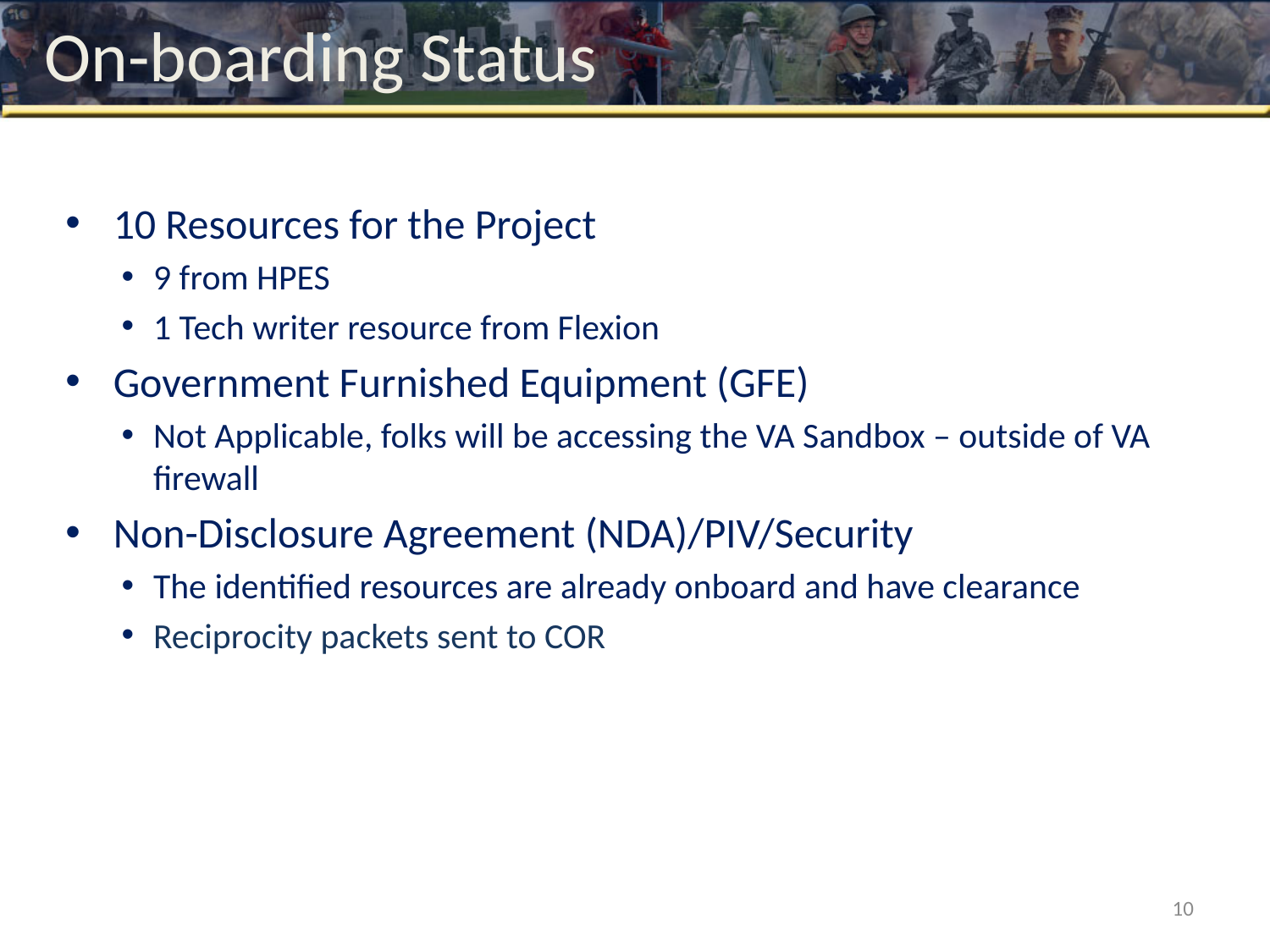

# On-boarding Status
10 Resources for the Project
9 from HPES
1 Tech writer resource from Flexion
Government Furnished Equipment (GFE)
Not Applicable, folks will be accessing the VA Sandbox – outside of VA firewall
Non-Disclosure Agreement (NDA)/PIV/Security
The identified resources are already onboard and have clearance
Reciprocity packets sent to COR

10